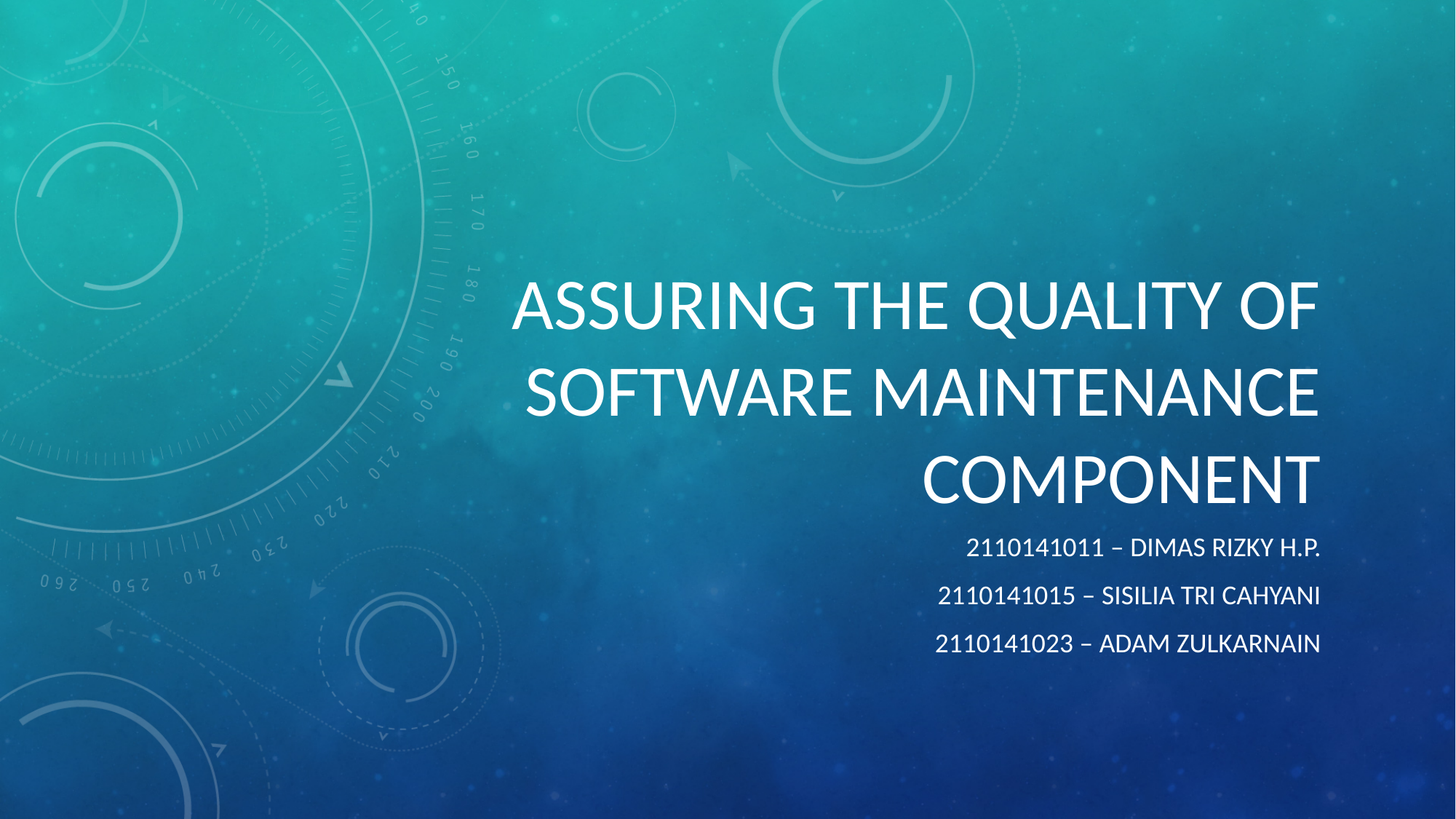

# Assuring the quality of software maintenance component
2110141011 – Dimas Rizky H.P.
2110141015 – Sisilia tri cahyani
2110141023 – Adam zulkarnain